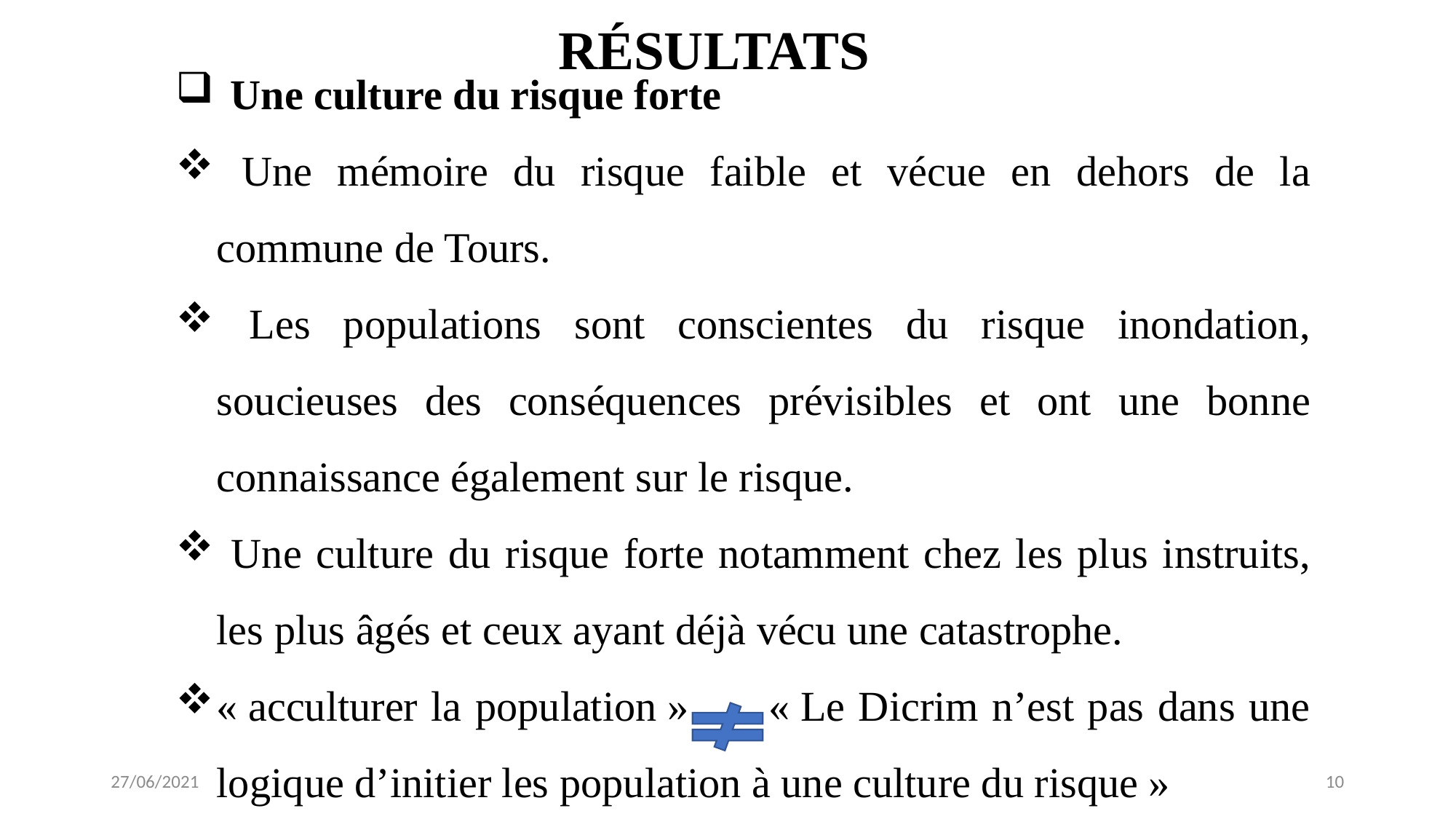

# RÉSULTATS

Une culture du risque forte
 Une mémoire du risque faible et vécue en dehors de la commune de Tours.
 Les populations sont conscientes du risque inondation, soucieuses des conséquences prévisibles et ont une bonne connaissance également sur le risque.
 Une culture du risque forte notamment chez les plus instruits, les plus âgés et ceux ayant déjà vécu une catastrophe.
« acculturer la population »      « Le Dicrim n’est pas dans une logique d’initier les population à une culture du risque »

27/06/2021
10